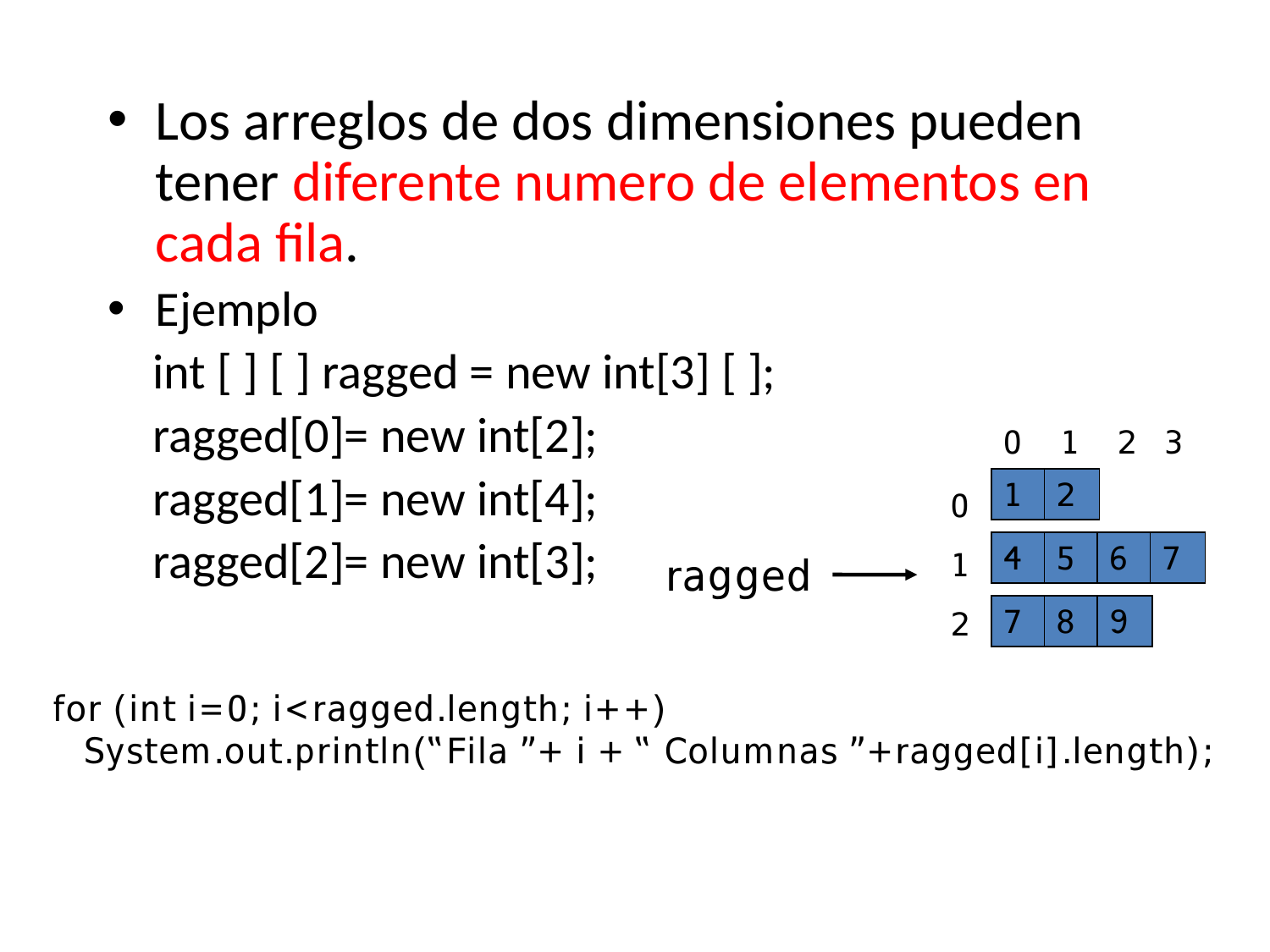

Los arreglos de dos dimensiones pueden tener diferente numero de elementos en cada fila.
Ejemplo
    int [ ] [ ] ragged = new int[3] [ ];
    ragged[0]= new int[2];
    ragged[1]= new int[4];
    ragged[2]= new int[3];

0    1    2   3
1
2
0

1

2
4
5
6
7
ragged

7
8
9
for (int i=0; i<ragged.length; i++)
   System.out.println(“Fila ”+ i + “ Columnas ”+ragged[i].length);